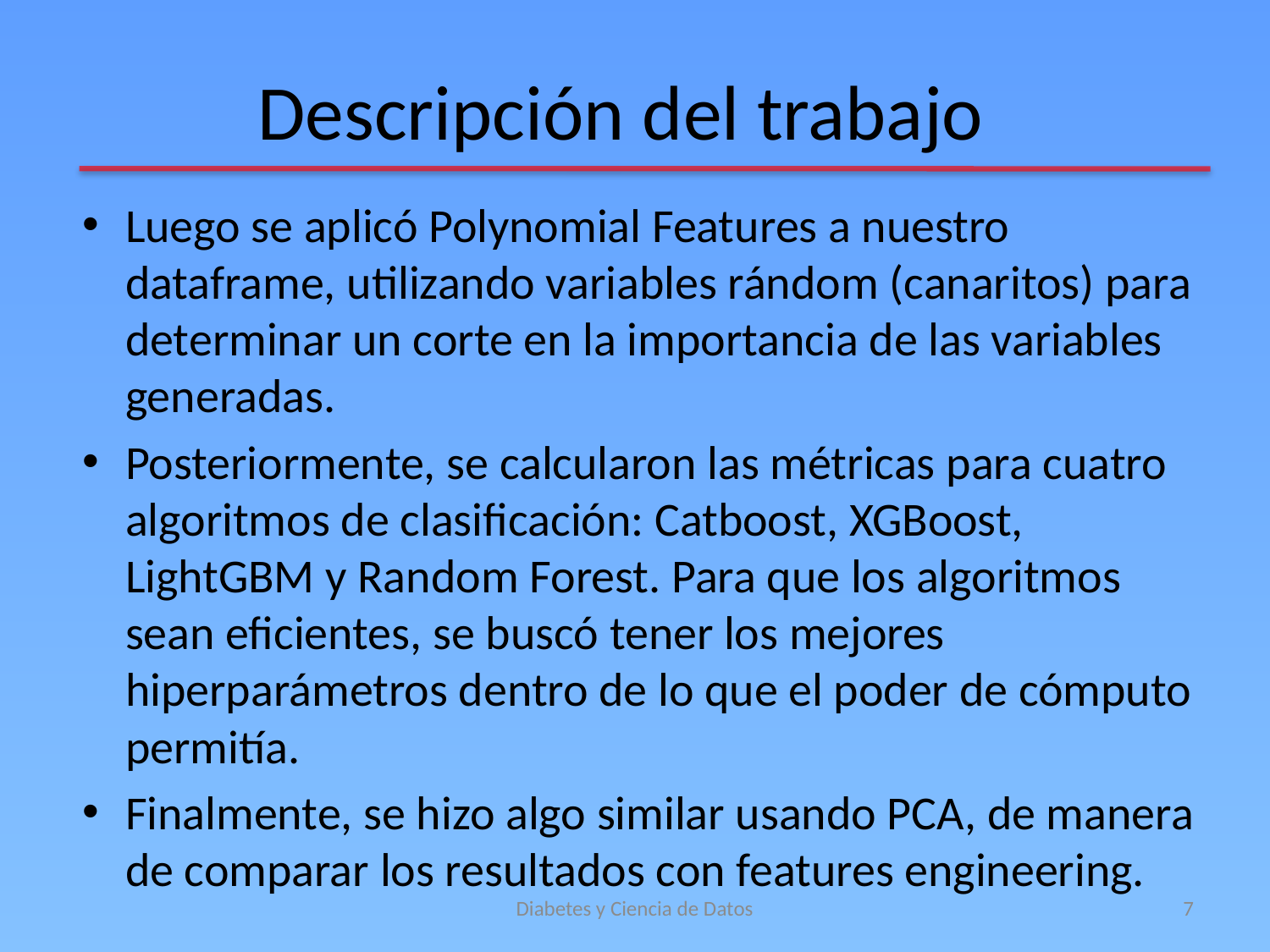

# Descripción del trabajo
Luego se aplicó Polynomial Features a nuestro dataframe, utilizando variables rándom (canaritos) para determinar un corte en la importancia de las variables generadas.
Posteriormente, se calcularon las métricas para cuatro algoritmos de clasificación: Catboost, XGBoost, LightGBM y Random Forest. Para que los algoritmos sean eficientes, se buscó tener los mejores hiperparámetros dentro de lo que el poder de cómputo permitía.
Finalmente, se hizo algo similar usando PCA, de manera de comparar los resultados con features engineering.
Diabetes y Ciencia de Datos
7